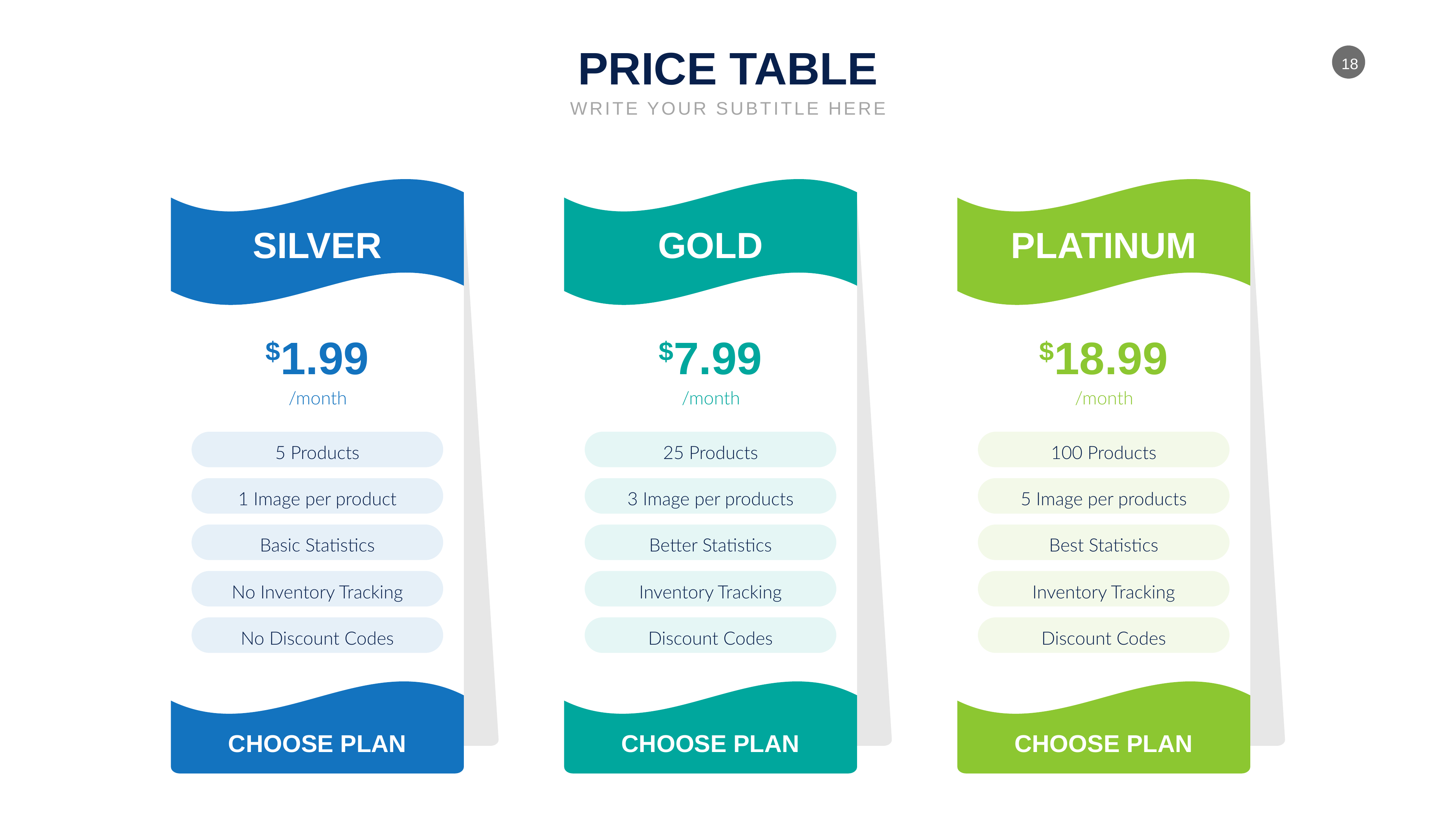

PRICE TABLE
WRITE YOUR SUBTITLE HERE

SILVER
GOLD
PLATINUM

$1.99
$7.99
$18.99
/month
/month
/month

5 Products
25 Products
100 Products

1 Image per product
3 Image per products
5 Image per products

Basic Statistics
Better Statistics
Best Statistics

No Inventory Tracking
Inventory Tracking
Inventory Tracking

No Discount Codes
Discount Codes
Discount Codes

CHOOSE PLAN
CHOOSE PLAN
CHOOSE PLAN